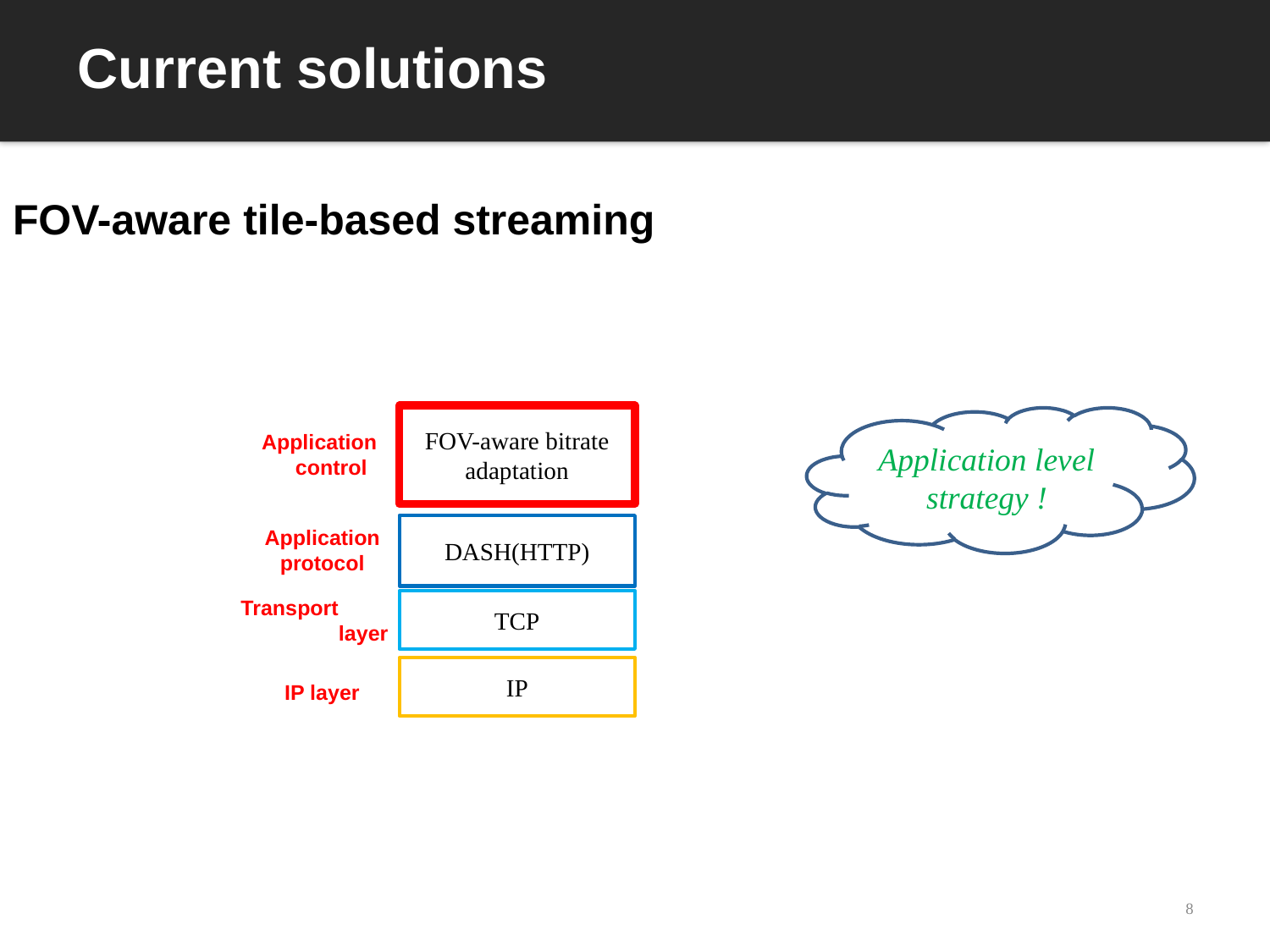

Current solutions
FOV-aware tile-based streaming

FOV-aware bitrate adaptation
Application level strategy !
Application
   control
DASH(HTTP)
Application protocol
Transport                          layer
TCP
IP
IP layer
8